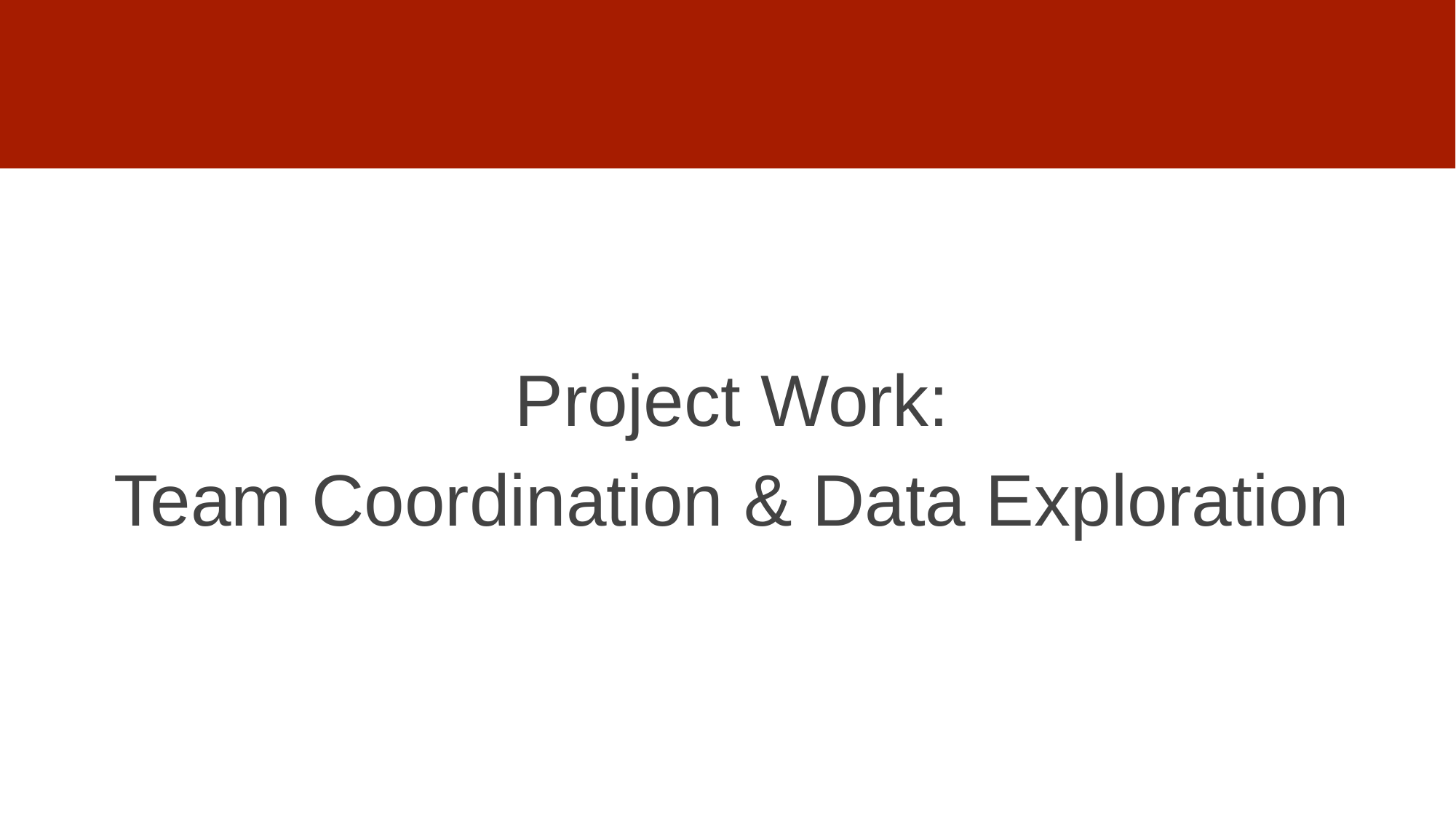

Project Work:
Team Coordination & Data Exploration